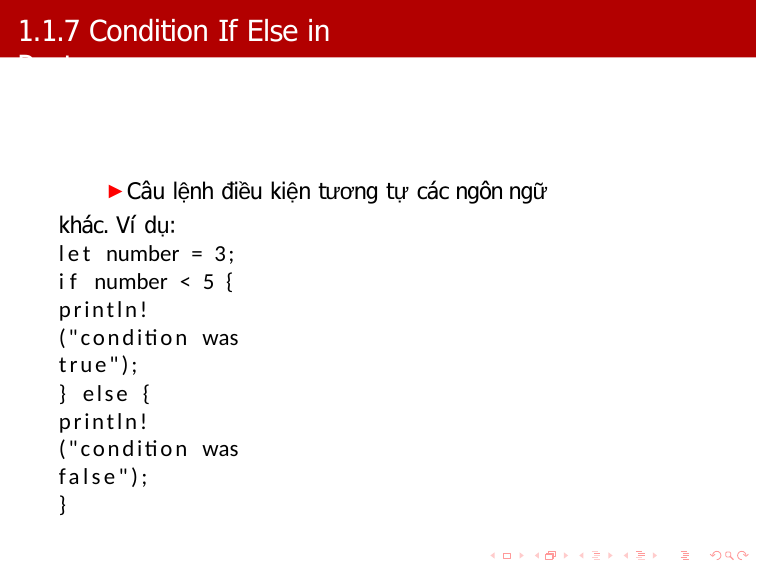

# 1.1.7 Condition If Else in Rust
Câu lệnh điều kiện tương tự các ngôn ngữ khác. Ví dụ:
let number = 3; if number < 5 {
println!("condition was true");
} else {
println!("condition was false");
}